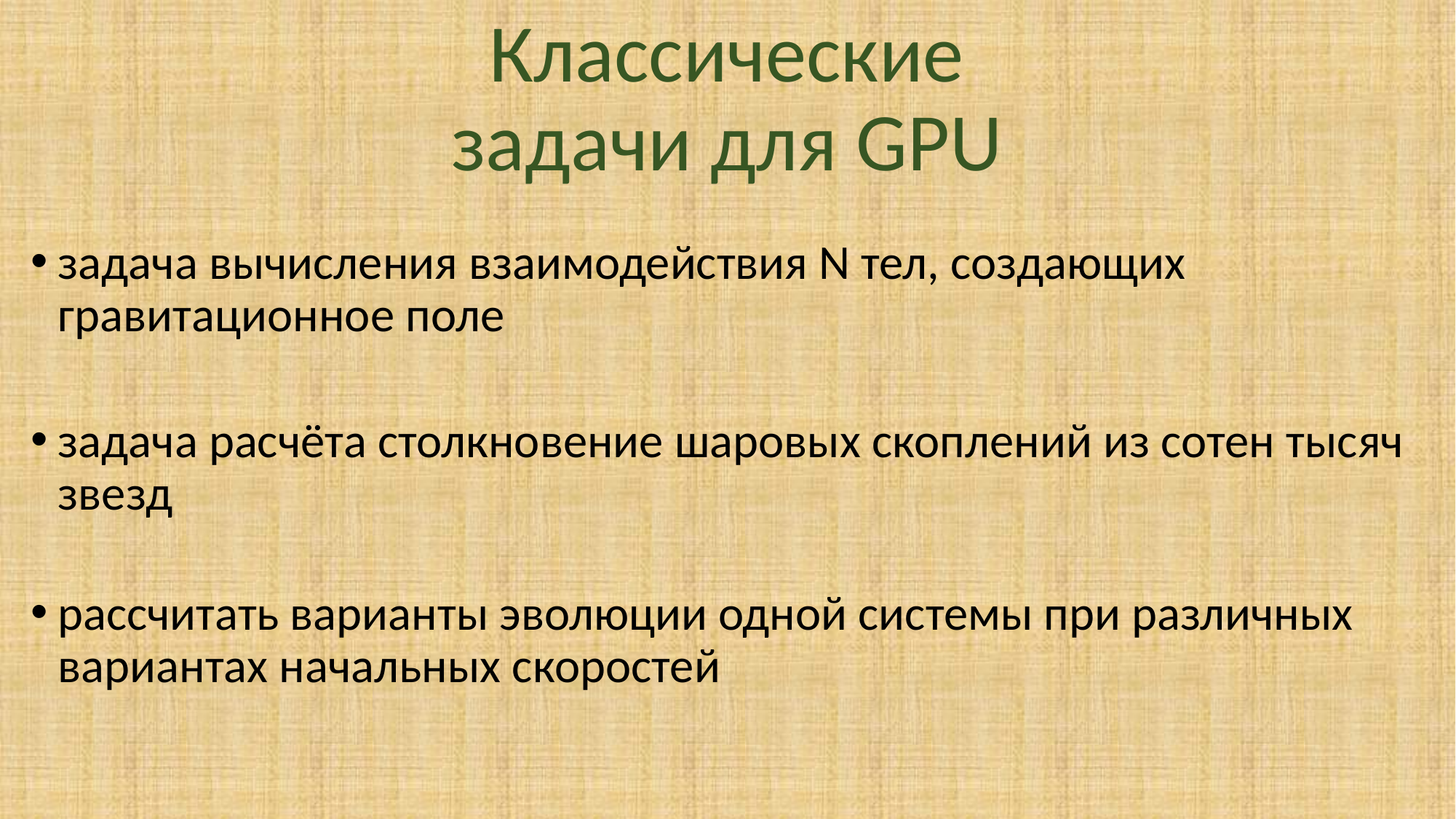

# Классические задачи для GPU
задача вычисления взаимодействия N тел, создающих гравитационное поле
задача расчёта столкновение шаровых скоплений из сотен тысяч звезд
рассчитать варианты эволюции одной системы при различных вариантах начальных скоростей